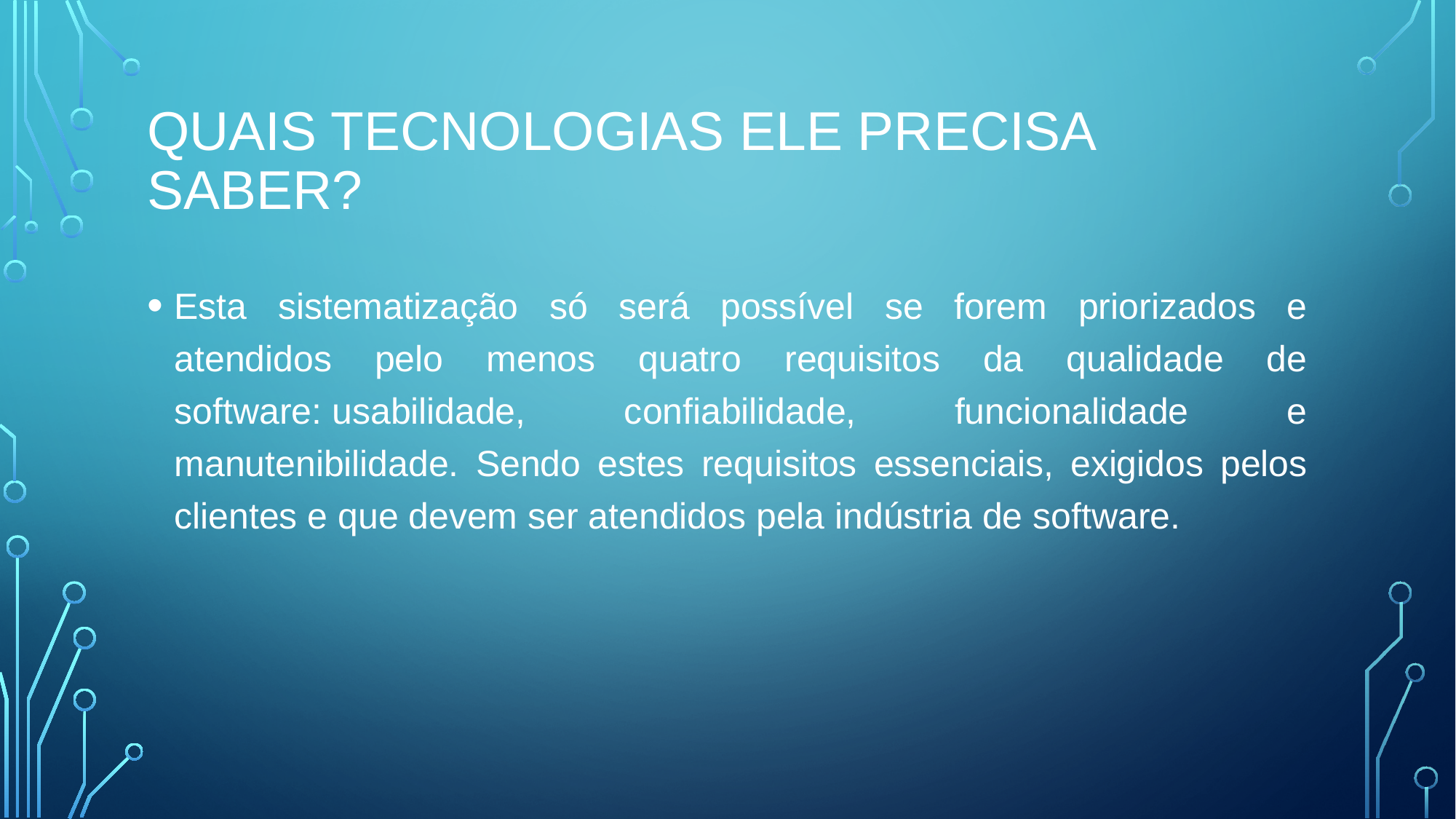

# Quais tecnologias ele precisa saber?
Esta sistematização só será possível se forem priorizados e atendidos pelo menos quatro requisitos da qualidade de software: usabilidade, confiabilidade, funcionalidade e manutenibilidade. Sendo estes requisitos essenciais, exigidos pelos clientes e que devem ser atendidos pela indústria de software.